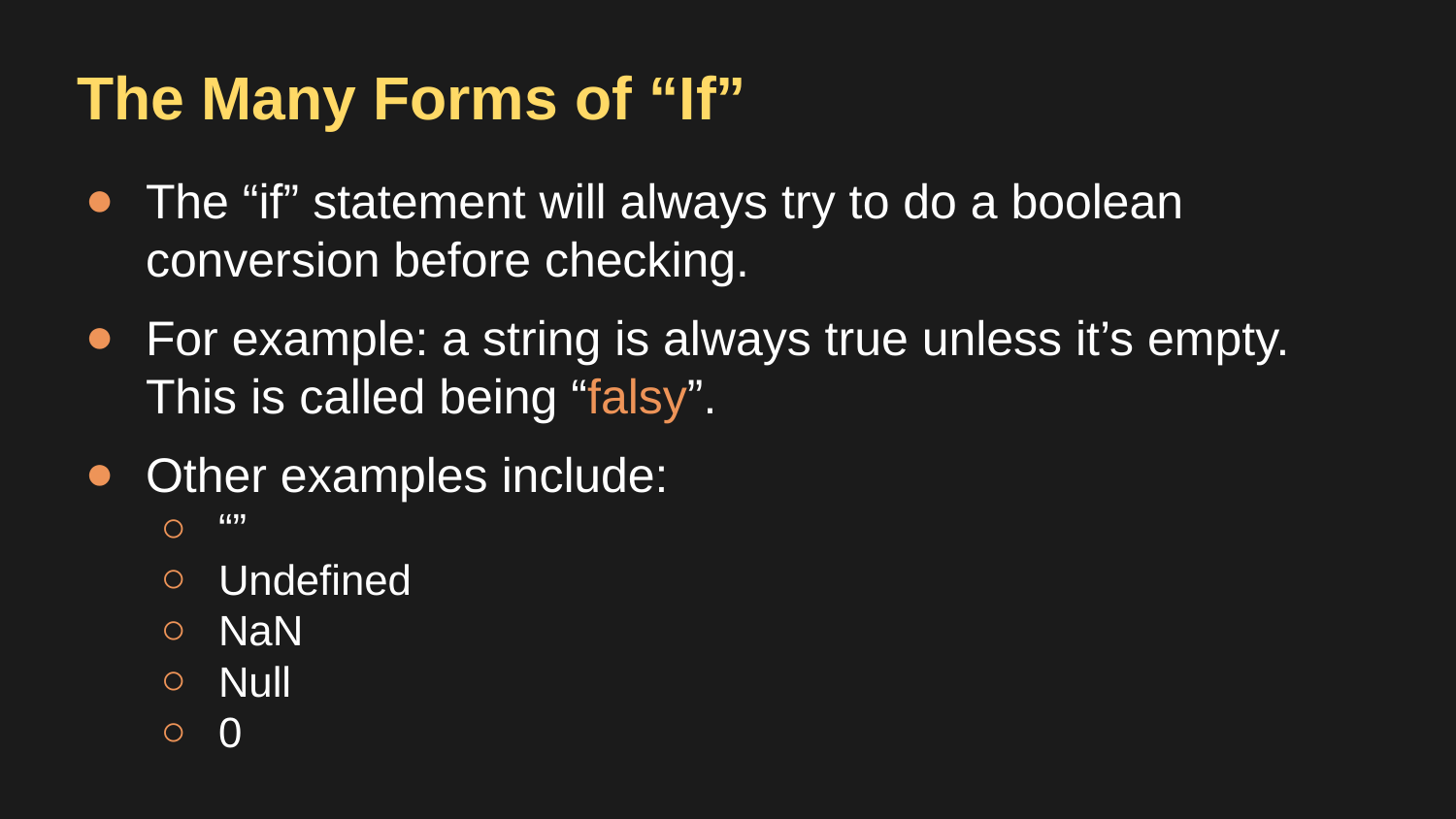

# The Many Forms of “If”
The “if” statement will always try to do a boolean conversion before checking.
For example: a string is always true unless it’s empty. This is called being “falsy”.
Other examples include:
“”
Undefined
NaN
Null
0